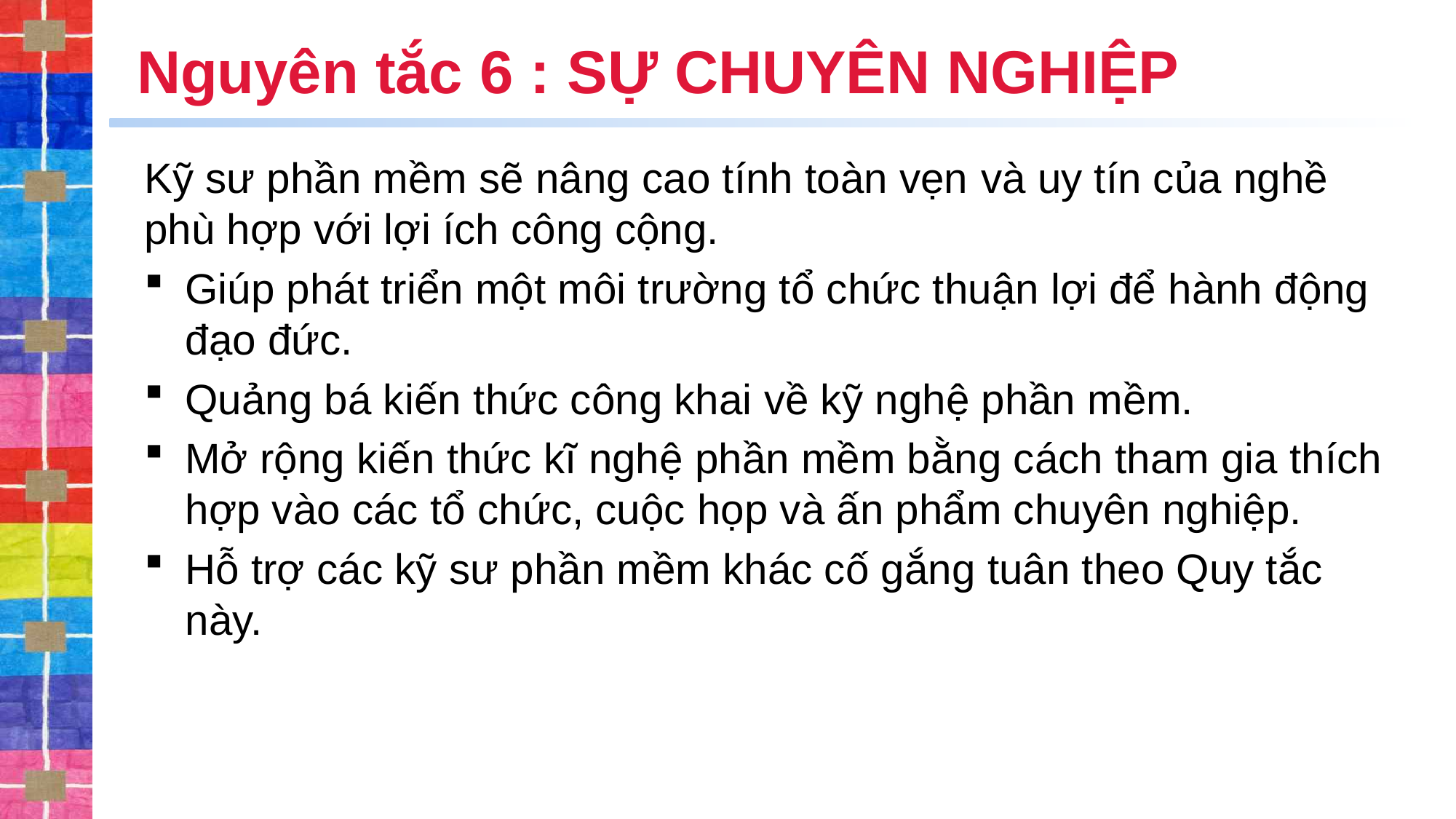

# Nguyên tắc 6 : SỰ CHUYÊN NGHIỆP
Kỹ sư phần mềm sẽ nâng cao tính toàn vẹn và uy tín của nghề phù hợp với lợi ích công cộng.
Giúp phát triển một môi trường tổ chức thuận lợi để hành động đạo đức.
Quảng bá kiến ​​thức công khai về kỹ nghệ phần mềm.
Mở rộng kiến ​​thức kĩ nghệ phần mềm bằng cách tham gia thích hợp vào các tổ chức, cuộc họp và ấn phẩm chuyên nghiệp.
Hỗ trợ các kỹ sư phần mềm khác cố gắng tuân theo Quy tắc này.